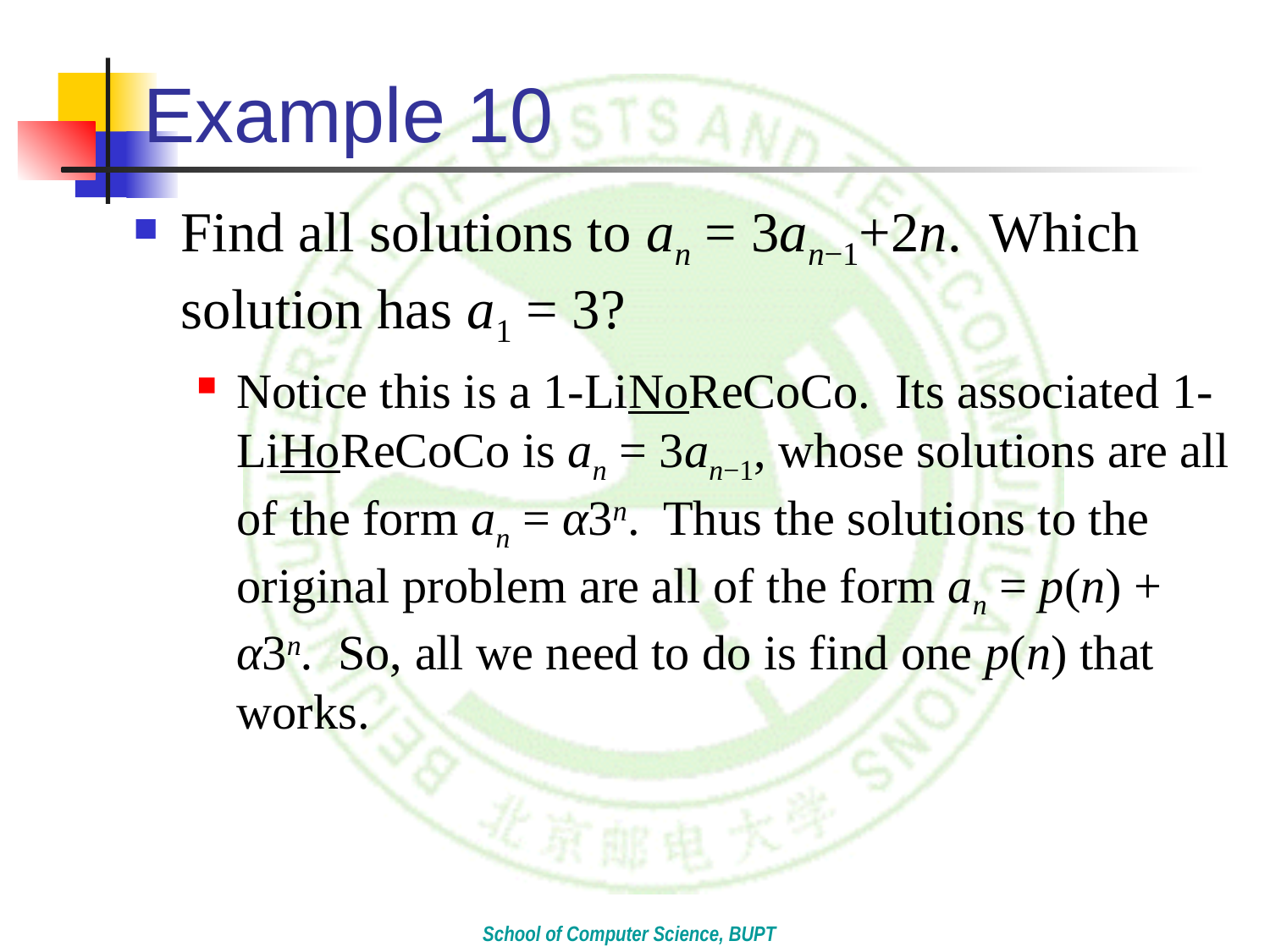

# Example 10
Find all solutions to an = 3an−1+2n.  Which solution has a1 = 3?
Notice this is a 1-LiNoReCoCo.  Its associated 1-LiHoReCoCo is an = 3an−1, whose solutions are all of the form an = α3n.  Thus the solutions to the original problem are all of the form an = p(n) + α3n.  So, all we need to do is find one p(n) that works.

School of Computer Science, BUPT